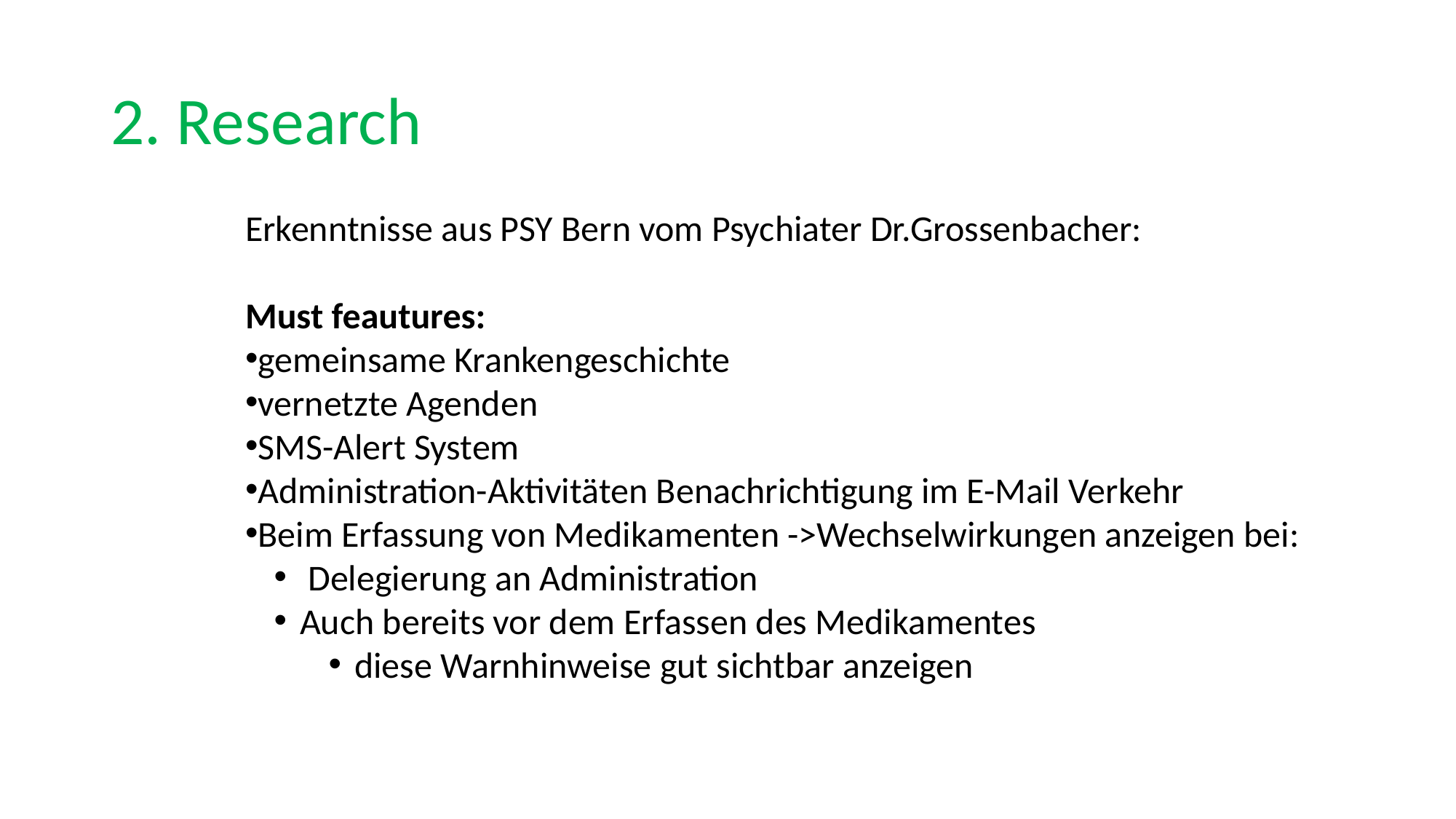

# 2. Research
Erkenntnisse aus PSY Bern vom Psychiater Dr.Grossenbacher:

Must feautures:
gemeinsame Krankengeschichte
vernetzte Agenden
SMS-Alert System
Administration-Aktivitäten Benachrichtigung im E-Mail Verkehr
Beim Erfassung von Medikamenten ->Wechselwirkungen anzeigen bei:
 Delegierung an Administration
Auch bereits vor dem Erfassen des Medikamentes
diese Warnhinweise gut sichtbar anzeigen